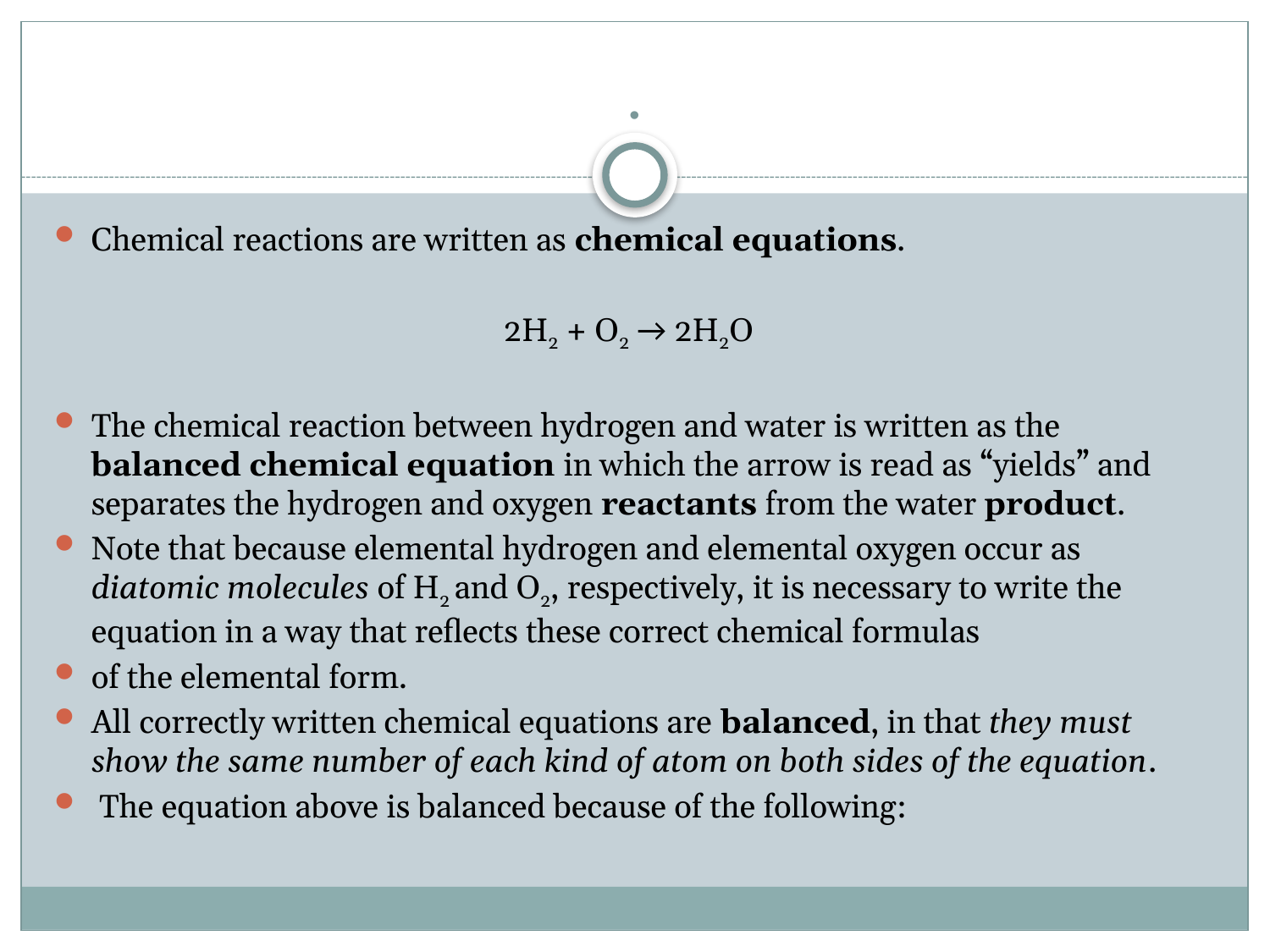

# .
Chemical reactions are written as chemical equations.

2H2 + O2 → 2H2O

The chemical reaction between hydrogen and water is written as the balanced chemical equation in which the arrow is read as “yields” and separates the hydrogen and oxygen reactants from the water product.
Note that because elemental hydrogen and elemental oxygen occur as diatomic molecules of H2 and O2, respectively, it is necessary to write the equation in a way that reflects these correct chemical formulas
of the elemental form.
All correctly written chemical equations are balanced, in that they must show the same number of each kind of atom on both sides of the equation.
 The equation above is balanced because of the following: